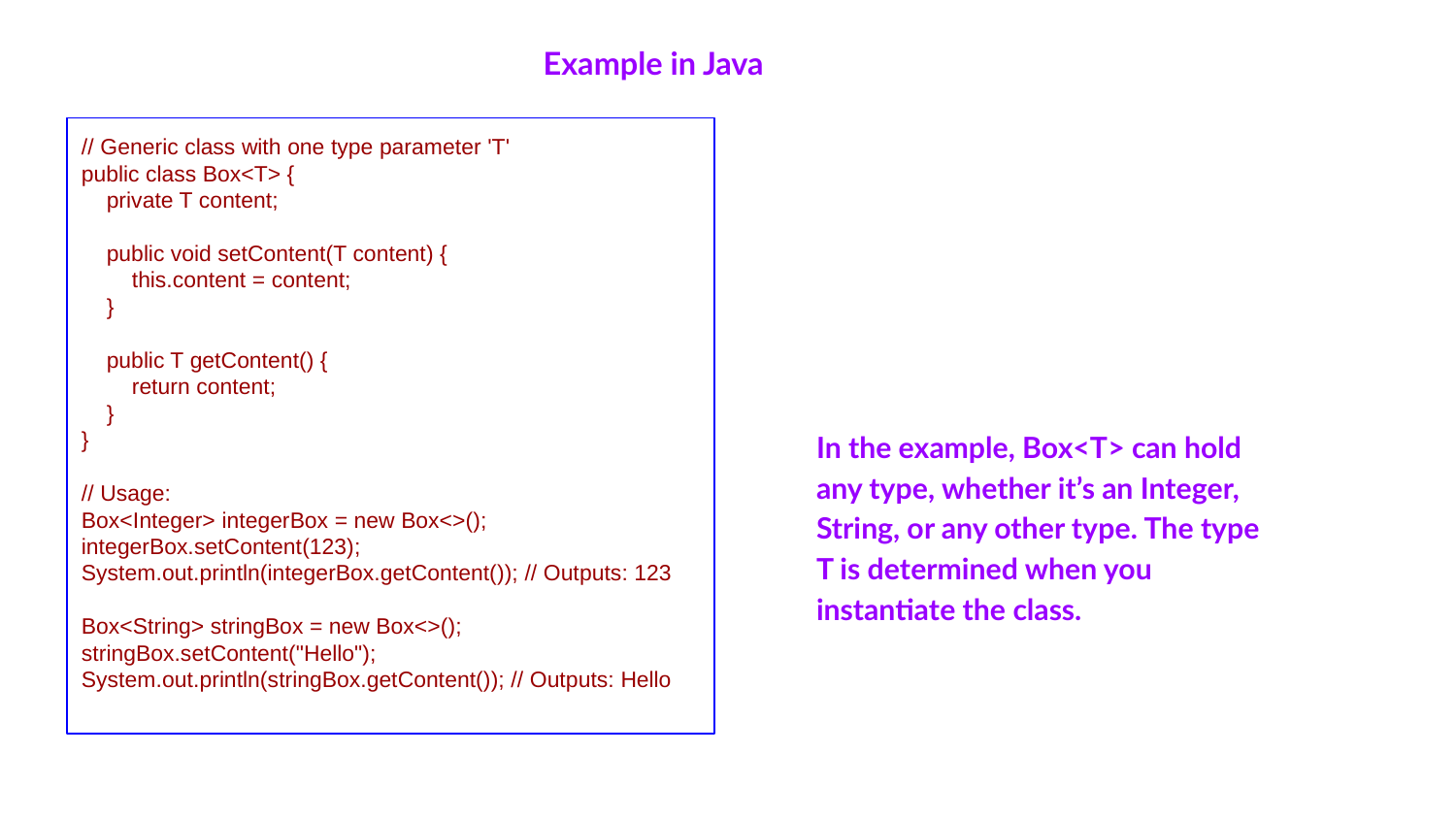

Example in Java
// Generic class with one type parameter 'T'
public class Box<T> {
    private T content;

    public void setContent(T content) {
        this.content = content;
    }

    public T getContent() {
        return content;
    }
}

// Usage:
Box<Integer> integerBox = new Box<>();
integerBox.setContent(123);
System.out.println(integerBox.getContent()); // Outputs: 123

Box<String> stringBox = new Box<>();
stringBox.setContent("Hello");
System.out.println(stringBox.getContent()); // Outputs: Hello

In the example, Box<T> can hold any type, whether it’s an Integer, String, or any other type. The type T is determined when you instantiate the class.